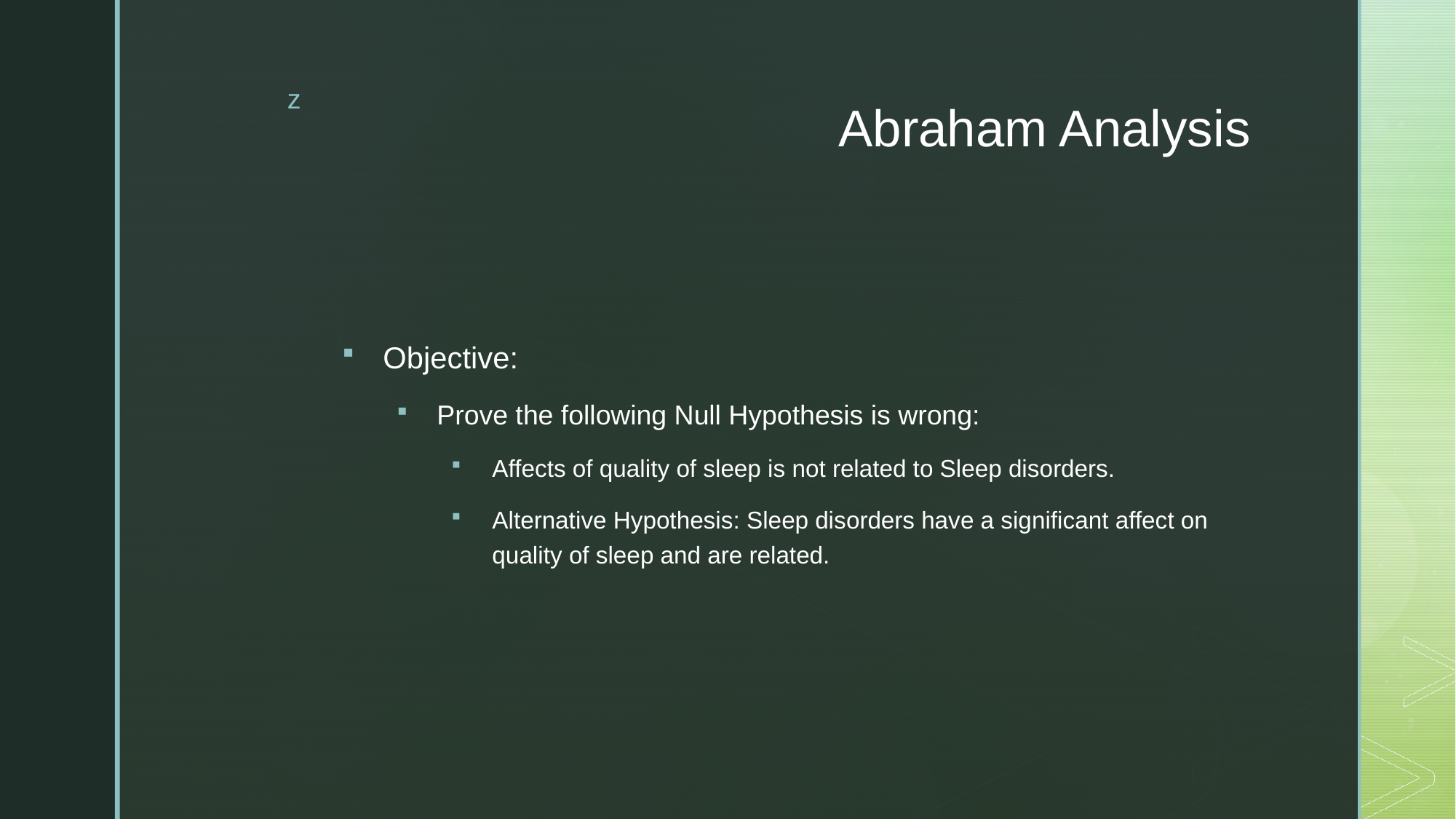

# Abraham Analysis
Objective:
Prove the following Null Hypothesis is wrong:
Affects of quality of sleep is not related to Sleep disorders.
Alternative Hypothesis: Sleep disorders have a significant affect on quality of sleep and are related.